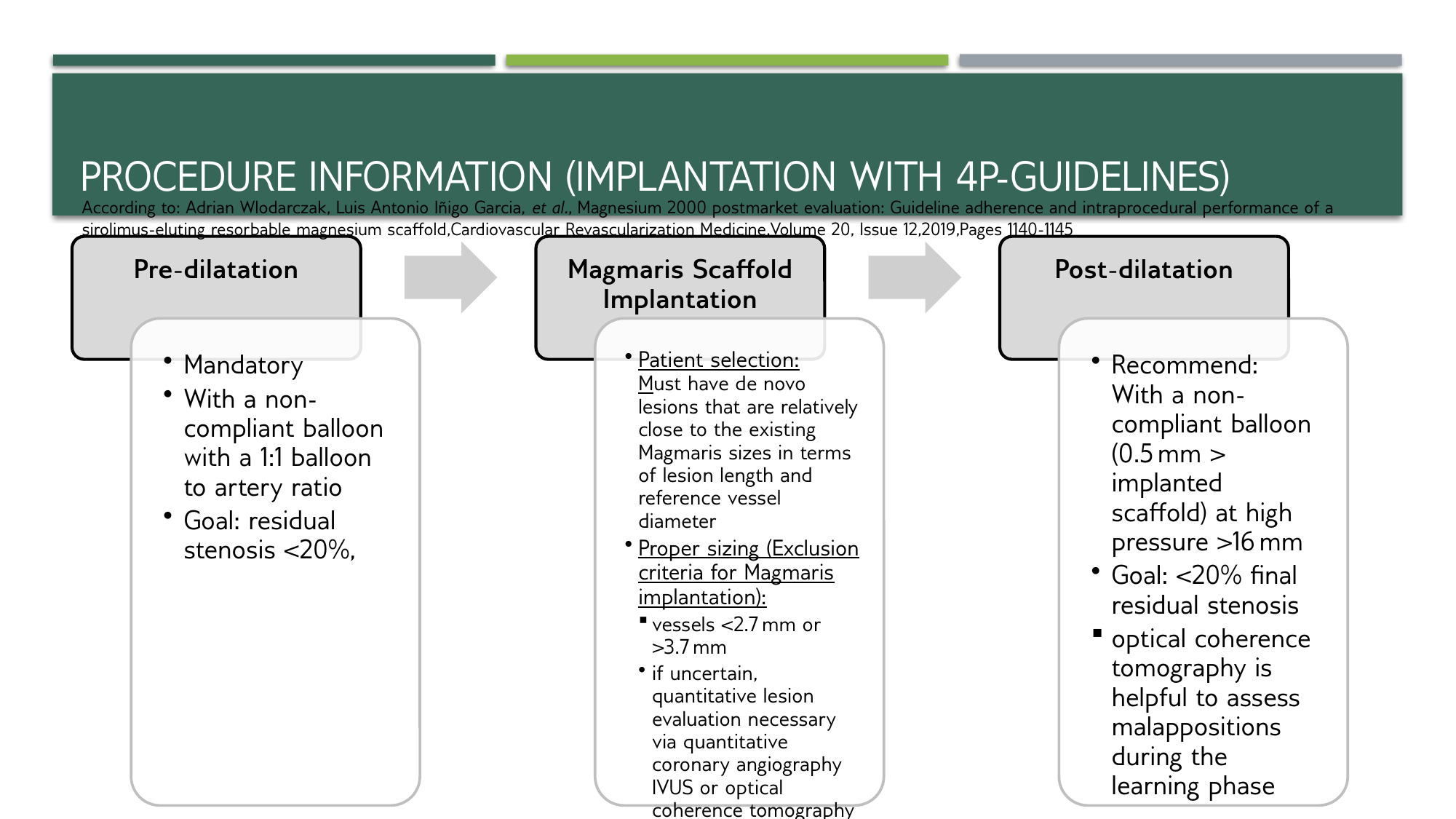

# Procedure Information (ImPlantation WITH 4P-guidelines)
According to: Adrian Wlodarczak, Luis Antonio Iñigo Garcia, et al., Magnesium 2000 postmarket evaluation: Guideline adherence and intraprocedural performance of a sirolimus-eluting resorbable magnesium scaffold,Cardiovascular Revascularization Medicine,Volume 20, Issue 12,2019,Pages 1140-1145
Pre-dilatation
Mandatory
With a non-compliant balloon with a 1:1 balloon to artery ratio
Goal: residual stenosis <20%,

Magmaris Scaffold Implantation
Patient selection:
Must have de novo lesions that are relatively close to the existing Magmaris sizes in terms of lesion length and reference vessel diameter
Proper sizing (Exclusion criteria for Magmaris implantation):
vessels <2.7 mm or >3.7 mm
if uncertain, quantitative lesion evaluation necessary via quantitative coronary angiography IVUS or optical coherence tomography

Post-dilatation
Recommend:
With a non-compliant balloon (0.5 mm > implanted scaffold) at high pressure >16 mm
Goal: <20% final residual stenosis
optical coherence tomography is helpful to assess malappositions during the learning phase